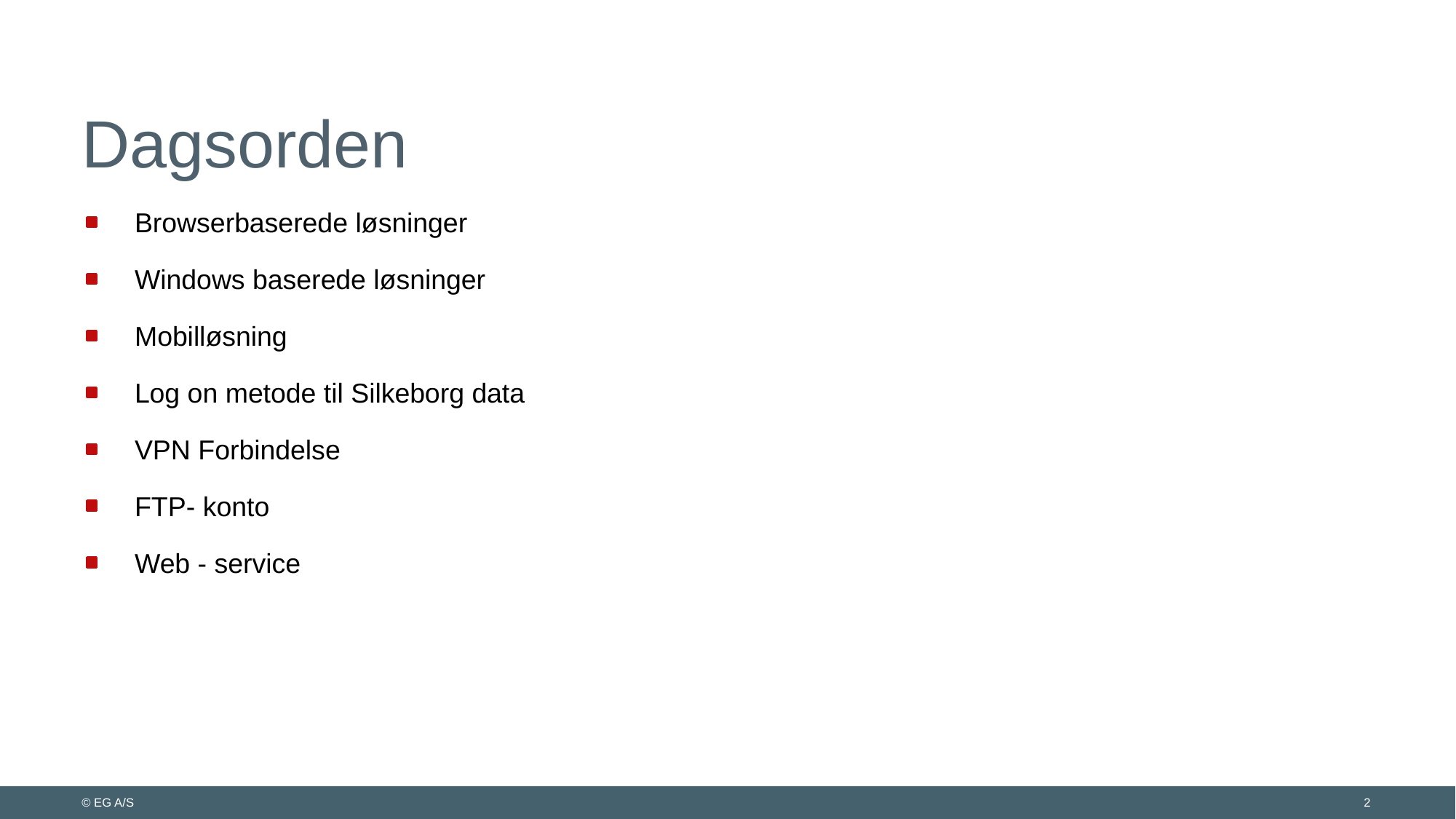

# Dagsorden
Browserbaserede løsninger
Windows baserede løsninger
Mobilløsning
Log on metode til Silkeborg data
VPN Forbindelse
FTP- konto
Web - service

© EG A/S
2